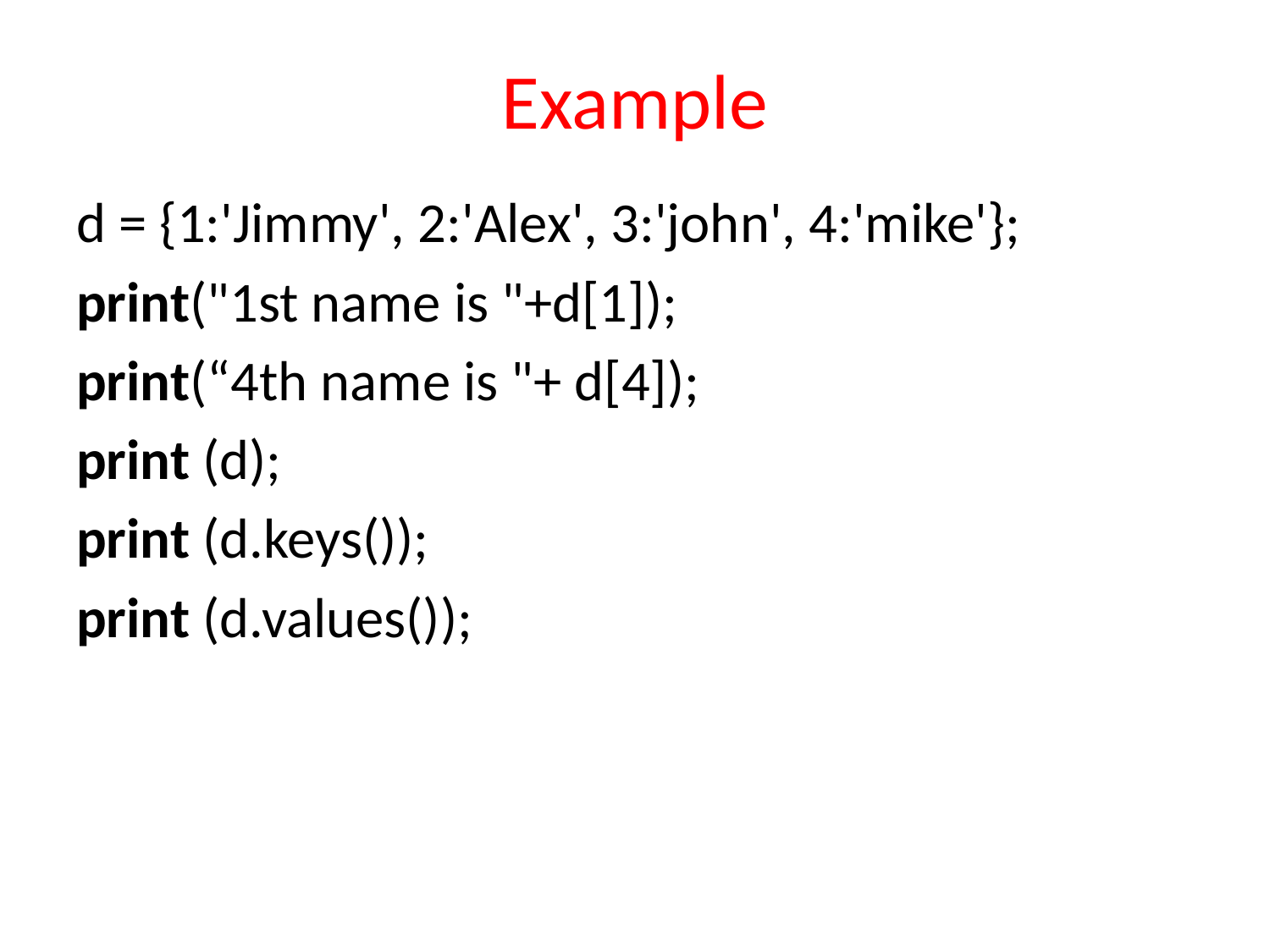

# Example
d = {1:'Jimmy', 2:'Alex', 3:'john', 4:'mike'};
print("1st name is "+d[1]);
print(“4th name is "+ d[4]);
print (d);
print (d.keys());
print (d.values());